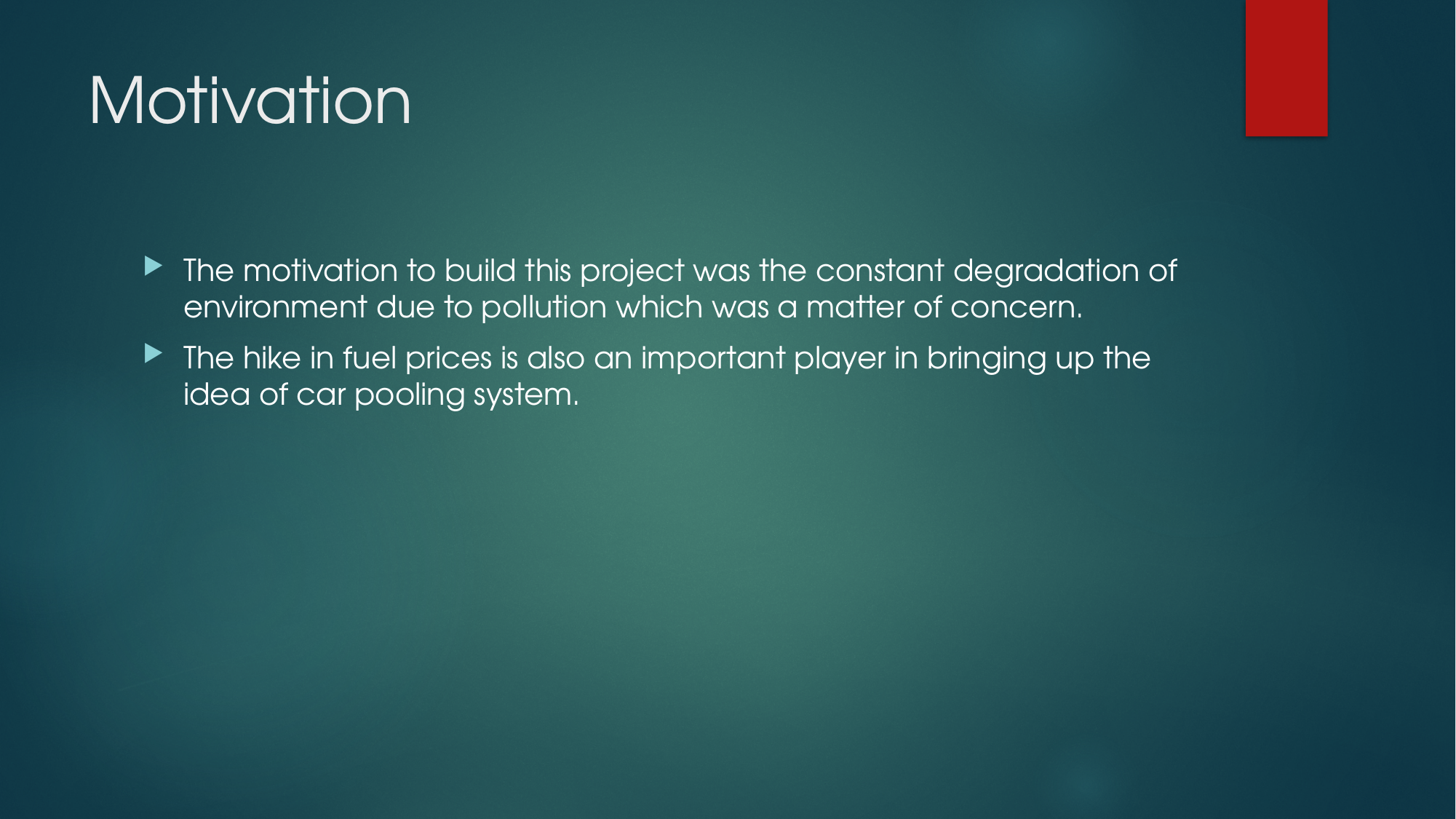

# Motivation
The motivation to build this project was the constant degradation of environment due to pollution which was a matter of concern.
The hike in fuel prices is also an important player in bringing up the idea of car pooling system.